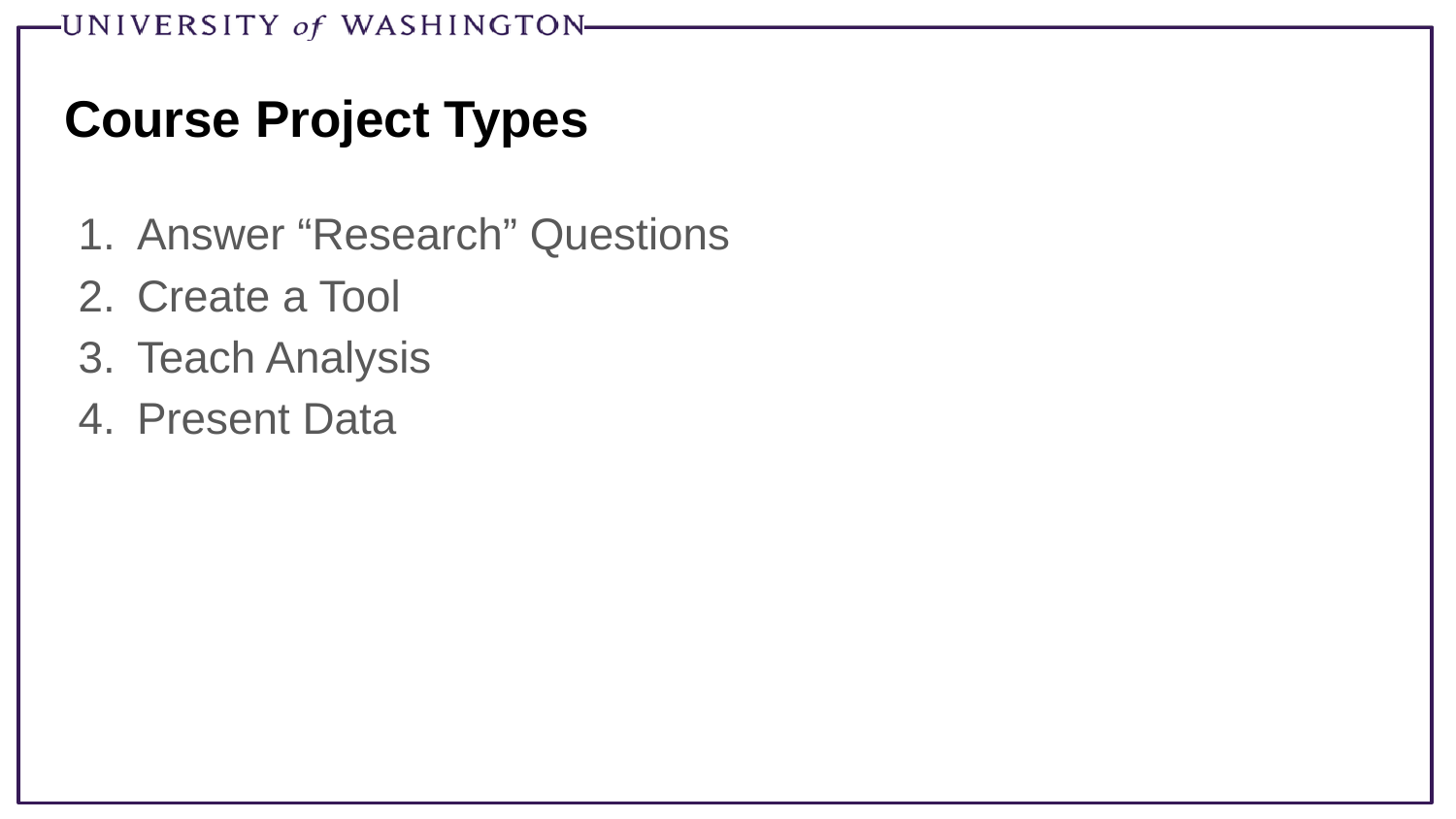

# Course Project Types
Answer “Research” Questions
Create a Tool
Teach Analysis
Present Data